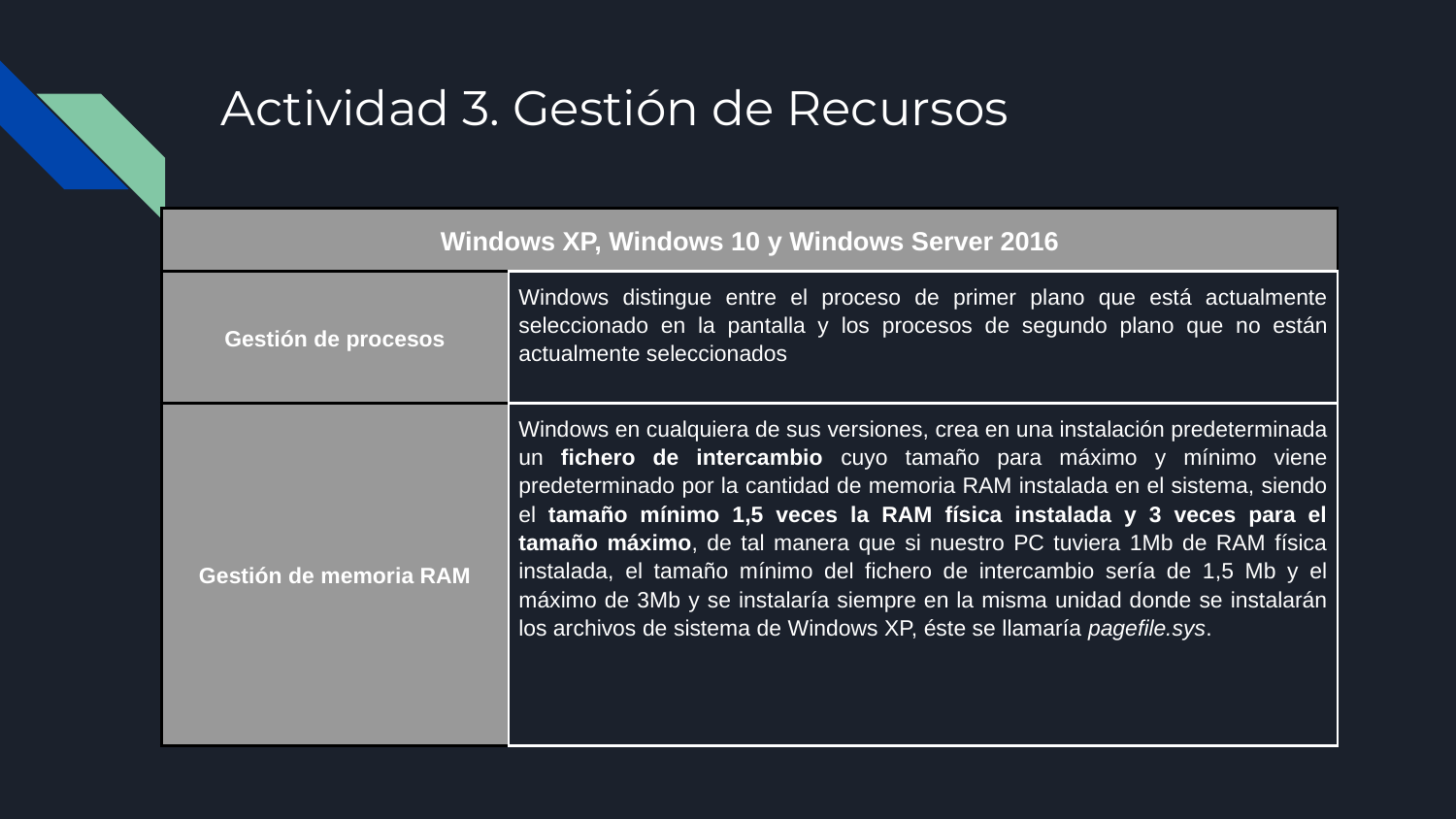

# Actividad 3. Gestión de Recursos
| Windows XP, Windows 10 y Windows Server 2016 |  |  |  |  |
| --- | --- | --- | --- | --- |
| Gestión de procesos | Windows distingue entre el proceso de primer plano que está actualmente seleccionado en la pantalla y los procesos de segundo plano que no están actualmente seleccionados |  |  |  |
| Gestión de memoria RAM | Windows en cualquiera de sus versiones, crea en una instalación predeterminada un fichero de intercambio cuyo tamaño para máximo y mínimo viene predeterminado por la cantidad de memoria RAM instalada en el sistema, siendo el tamaño mínimo 1,5 veces la RAM física instalada y 3 veces para el tamaño máximo, de tal manera que si nuestro PC tuviera 1Mb de RAM física instalada, el tamaño mínimo del fichero de intercambio sería de 1,5 Mb y el máximo de 3Mb y se instalaría siempre en la misma unidad donde se instalarán los archivos de sistema de Windows XP, éste se llamaría pagefile.sys. |  |  |  |